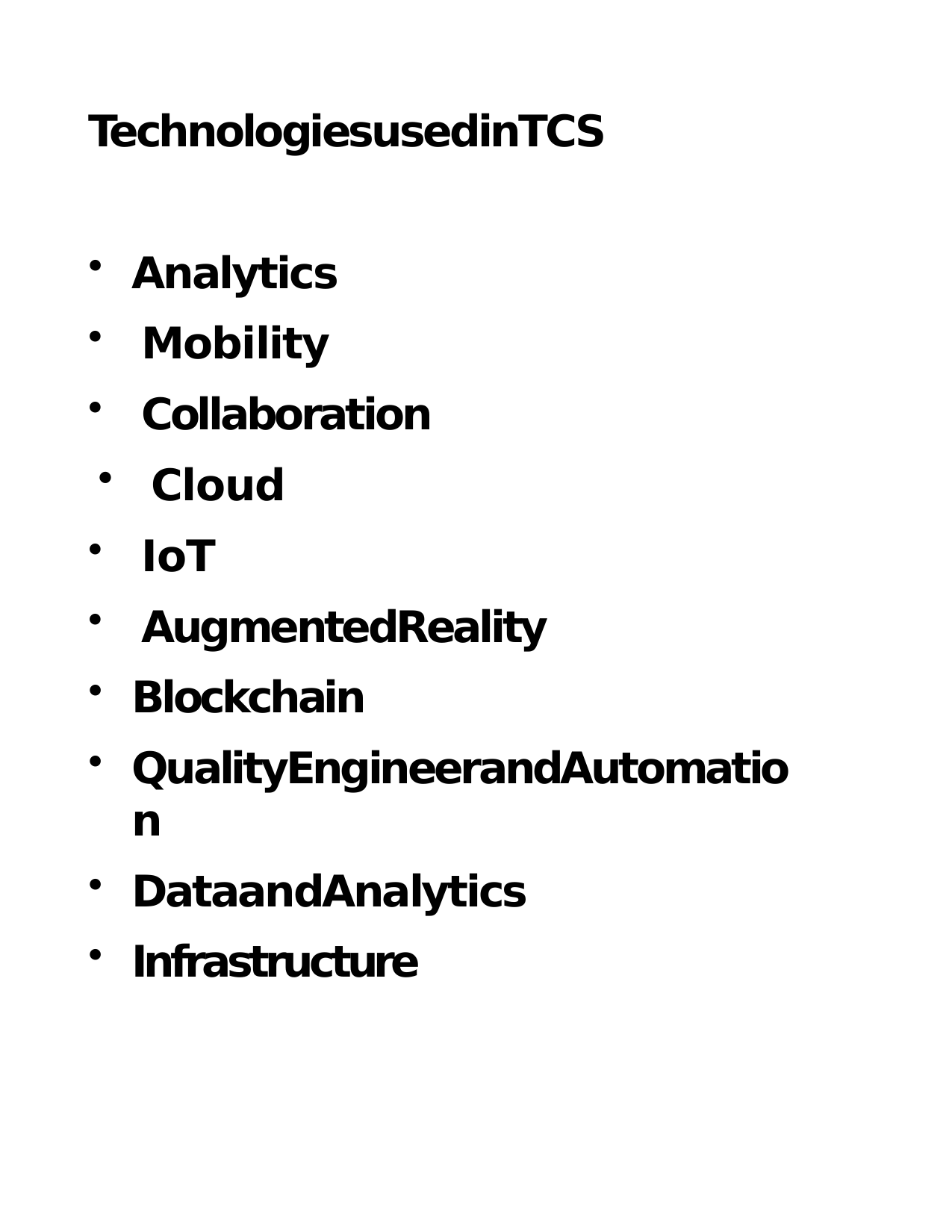

# TechnologiesusedinTCS
Analytics
Mobility
Collaboration
Cloud
IoT
AugmentedReality
Blockchain
QualityEngineerandAutomation
DataandAnalytics
Infrastructure